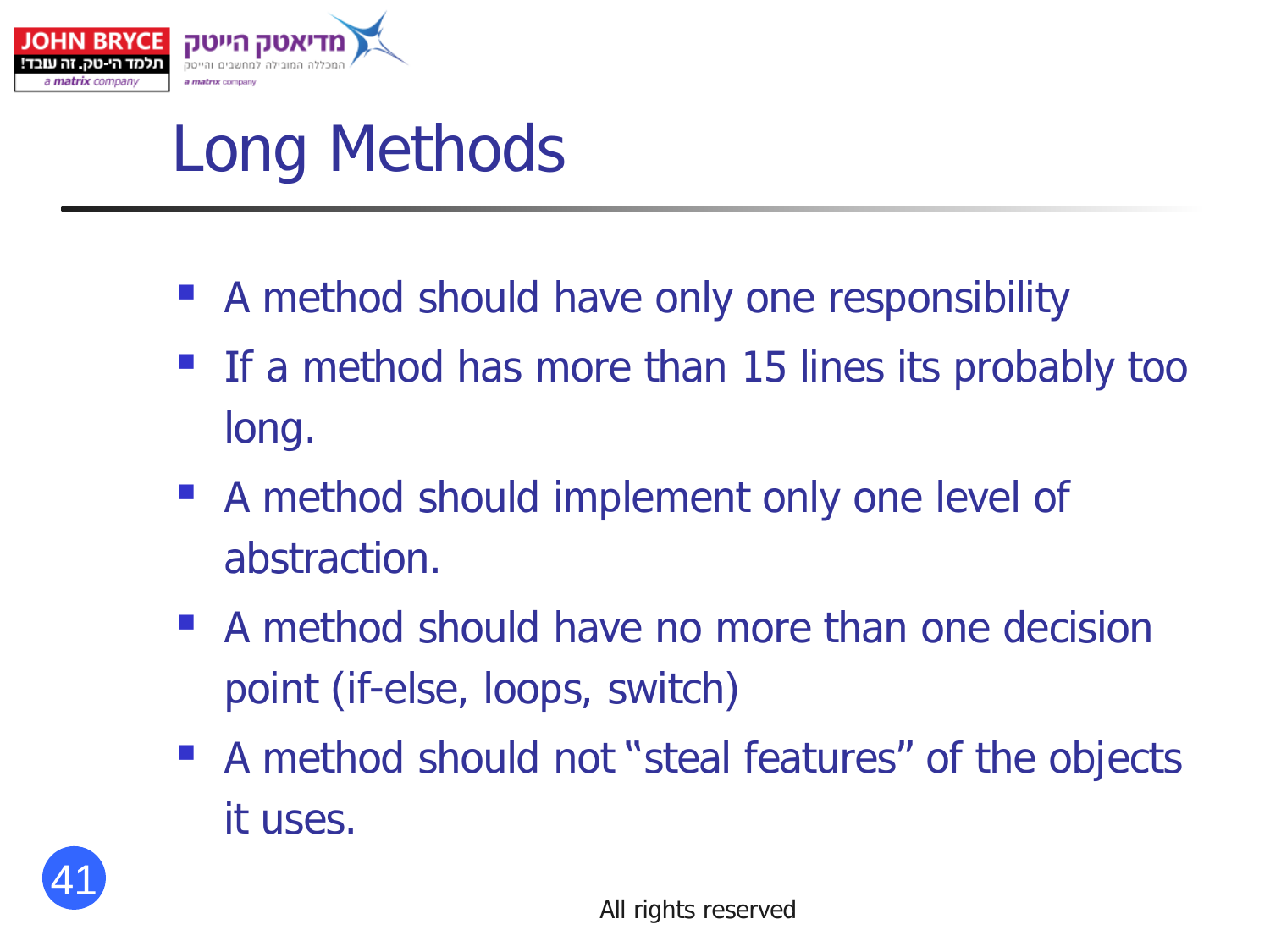

# Long Methods
A method should have only one responsibility
If a method has more than 15 lines its probably too long.
A method should implement only one level of abstraction.
A method should have no more than one decision point (if-else, loops, switch)
A method should not “steal features” of the objects it uses.
All rights reserved